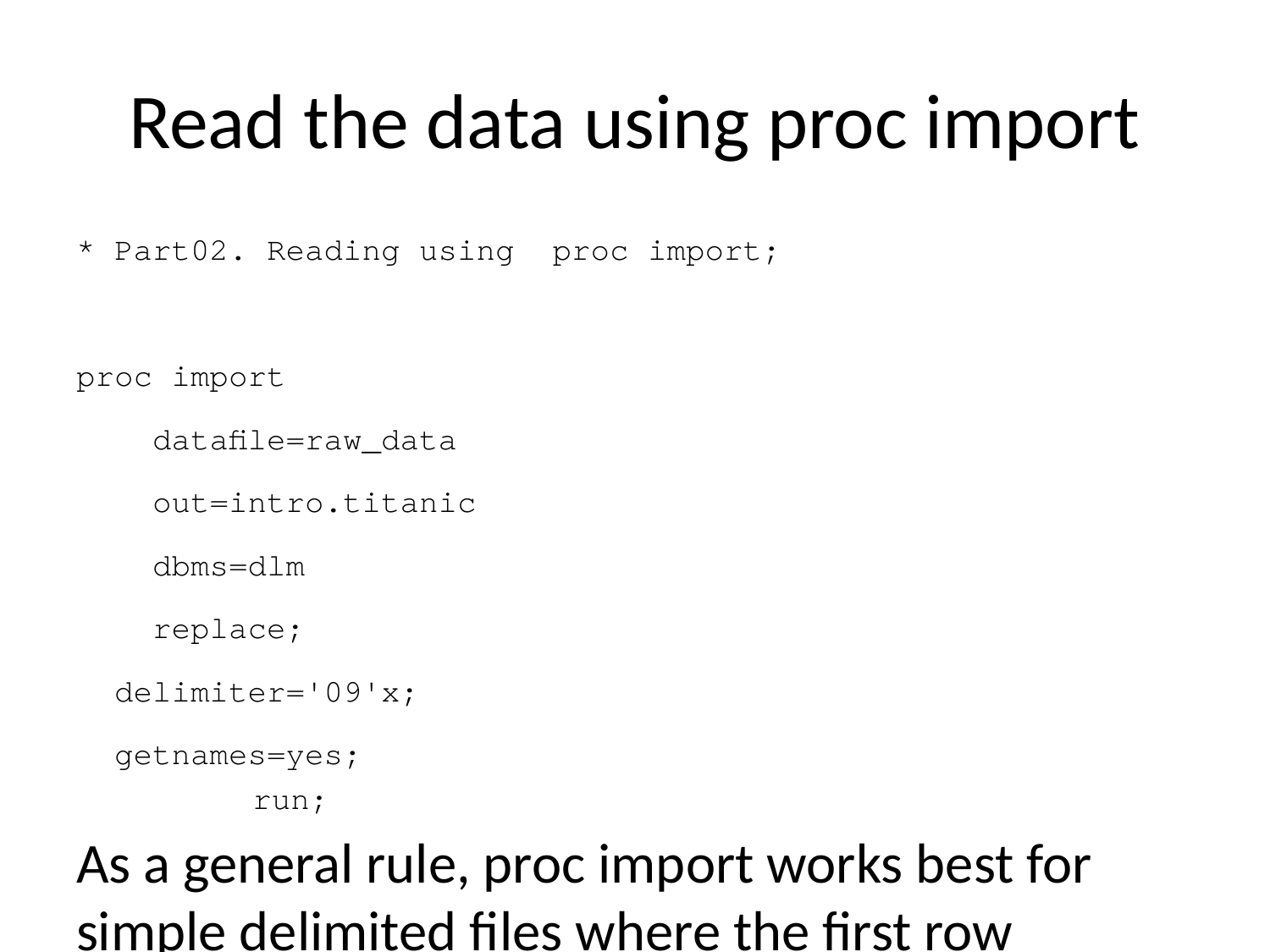

# Read the data using proc import
* Part02. Reading using  proc import;

proc import
    datafile=raw_data
    out=intro.titanic
    dbms=dlm
    replace;
  delimiter='09'x;
  getnames=yes;
run;
As a general rule, proc import works best for simple delimited files where the first row contains the variable names. With complicated text files (such as files where the data for an individual extends across more than one line) or files without variable names in the first row are usually better handled by a data step.